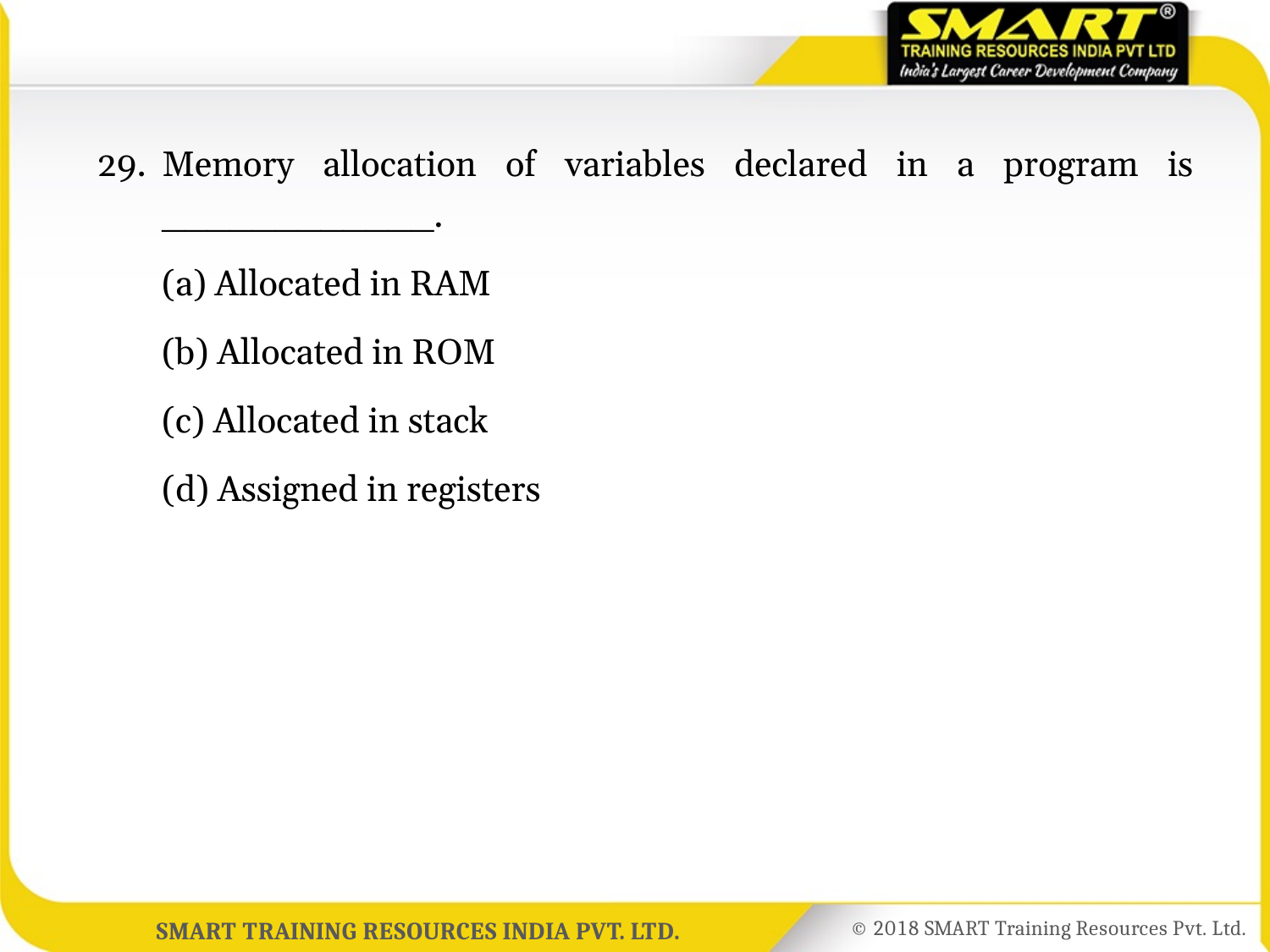

29.	Memory allocation of variables declared in a program is ____________.
	(a) Allocated in RAM
	(b) Allocated in ROM
	(c) Allocated in stack
	(d) Assigned in registers